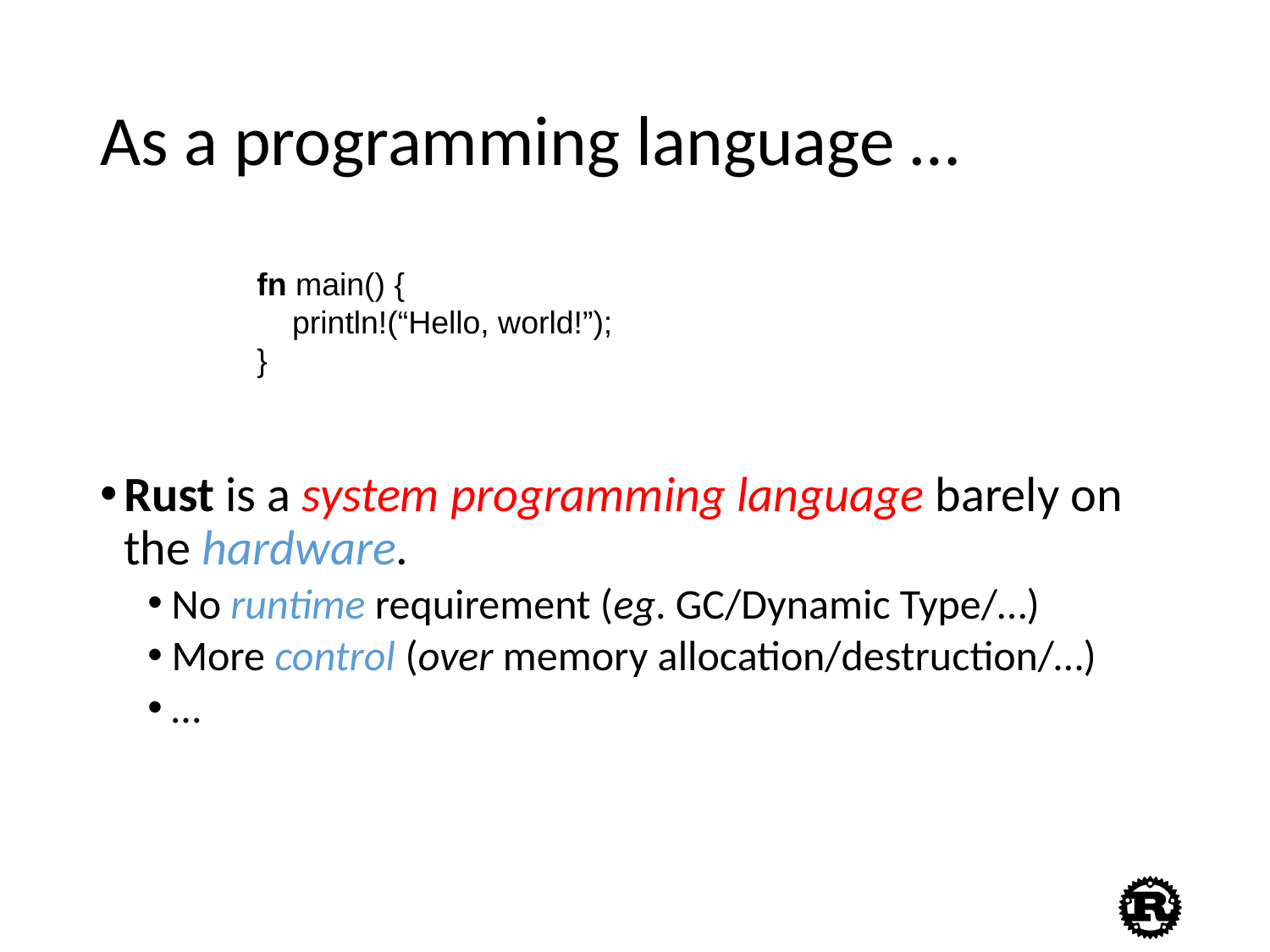

# As a programming language …
fn main() {
    println!(“Hello, world!”);
}
Rust is a system programming language barely on the hardware.
No runtime requirement (eg. GC/Dynamic Type/…)
More control (over memory allocation/destruction/…)
…